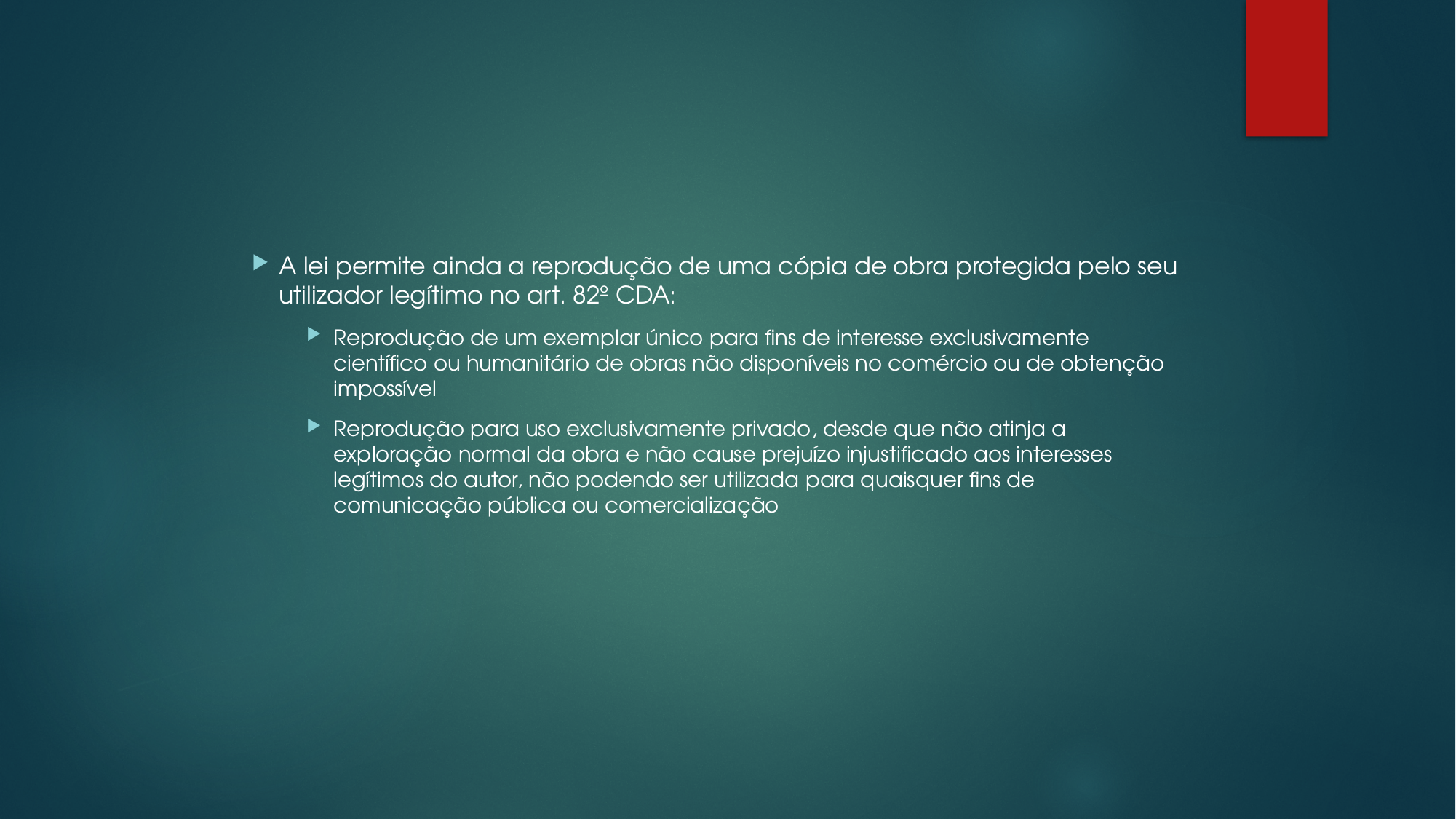

#
A lei permite ainda a reprodução de uma cópia de obra protegida pelo seu utilizador legítimo no art. 82º CDA:
Reprodução de um exemplar único para fins de interesse exclusivamente científico ou humanitário de obras não disponíveis no comércio ou de obtenção impossível
Reprodução para uso exclusivamente privado, desde que não atinja a exploração normal da obra e não cause prejuízo injustificado aos interesses legítimos do autor, não podendo ser utilizada para quaisquer fins de comunicação pública ou comercialização